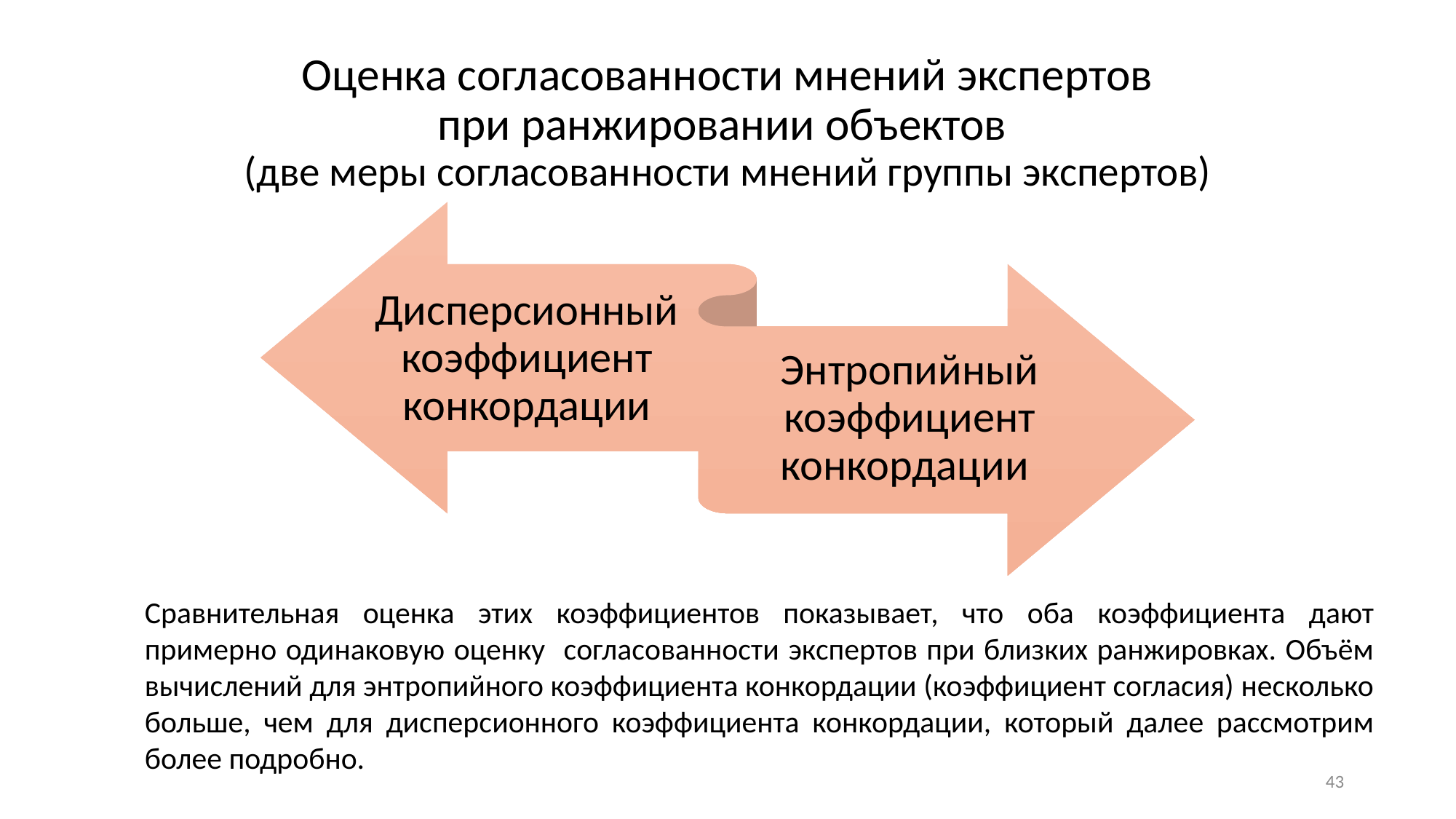

# Оценка согласованности мнений экспертов при ранжировании объектов (две меры согласованности мнений группы экспертов)
Дисперсионный коэффициент конкордации
Энтропийный коэффициент конкордации
Сравнительная оценка этих коэффициентов показывает, что оба коэффициента дают примерно одинаковую оценку  согласованности экспертов при близких ранжировках. Объём вычислений для энтропийного коэффициента конкордации (коэффициент согласия) несколько больше, чем для дисперсионного коэффициента конкордации, который далее рассмотрим более подробно.
43